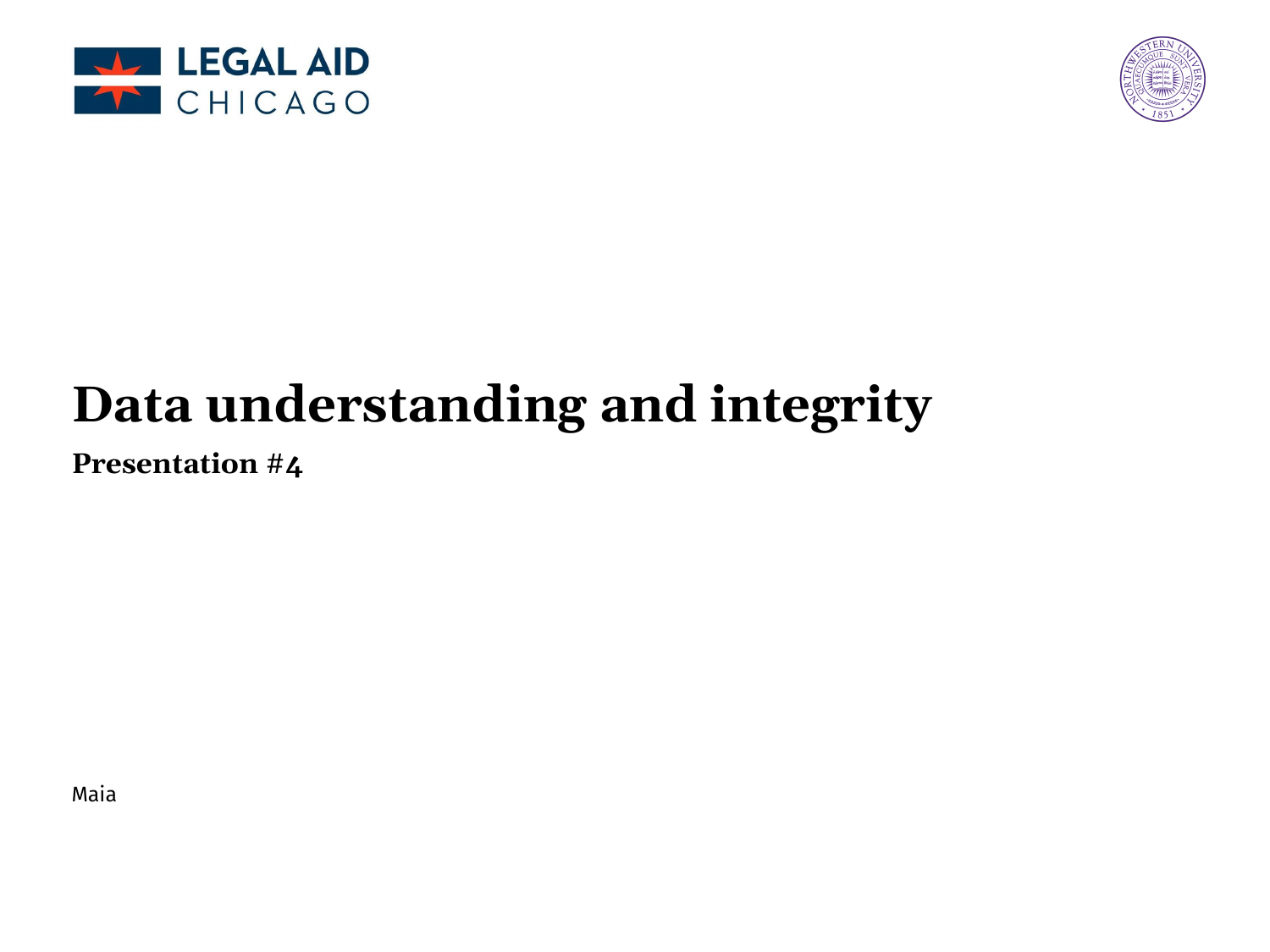

Data understanding and integrity
Presentation #4
Maia